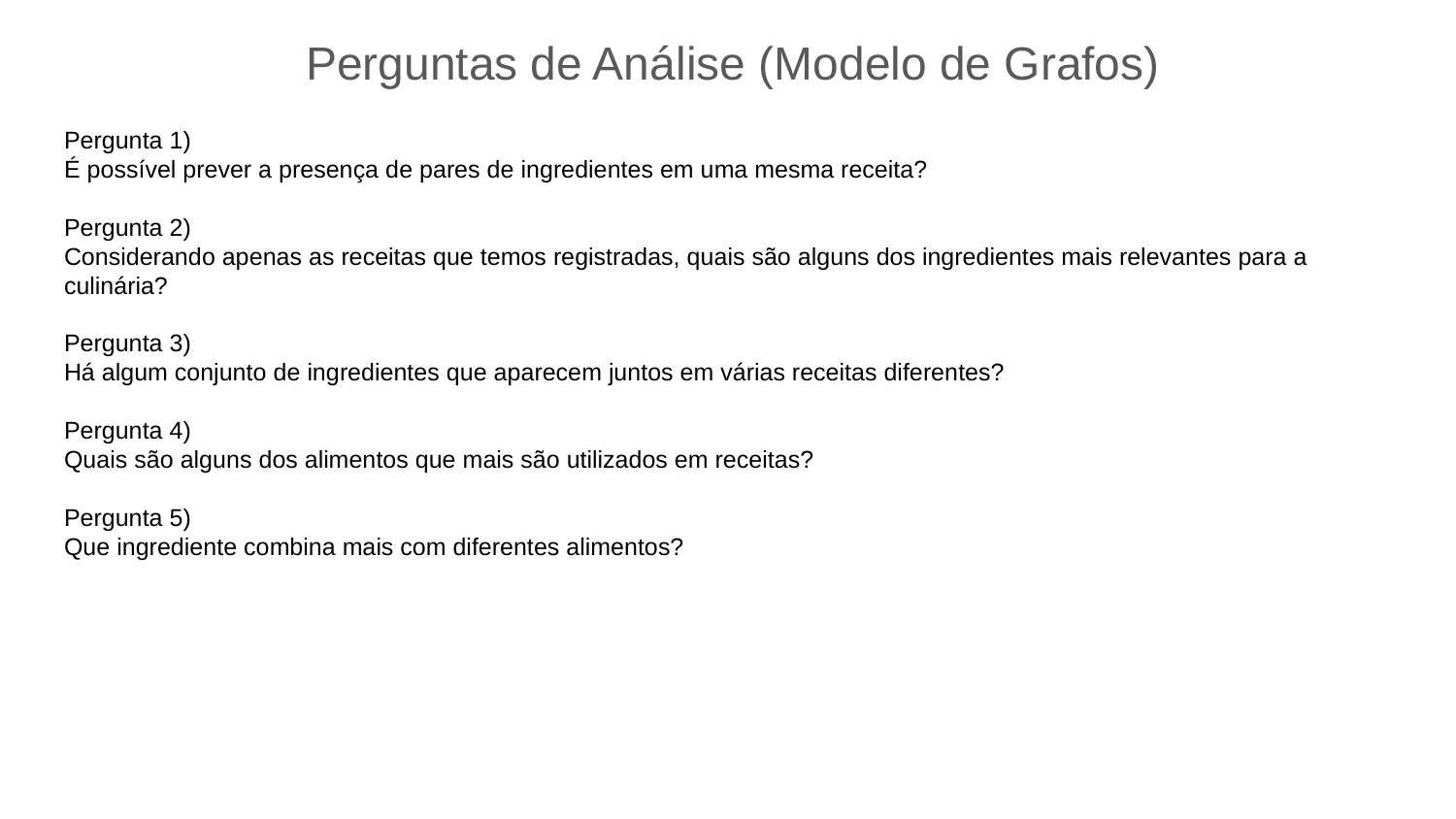

Perguntas de Análise (Modelo de Grafos)
# Pergunta 1)
É possível prever a presença de pares de ingredientes em uma mesma receita?

Pergunta 2)
Considerando apenas as receitas que temos registradas, quais são alguns dos ingredientes mais relevantes para a culinária?

Pergunta 3)
Há algum conjunto de ingredientes que aparecem juntos em várias receitas diferentes?

Pergunta 4)
Quais são alguns dos alimentos que mais são utilizados em receitas?

Pergunta 5)
Que ingrediente combina mais com diferentes alimentos?